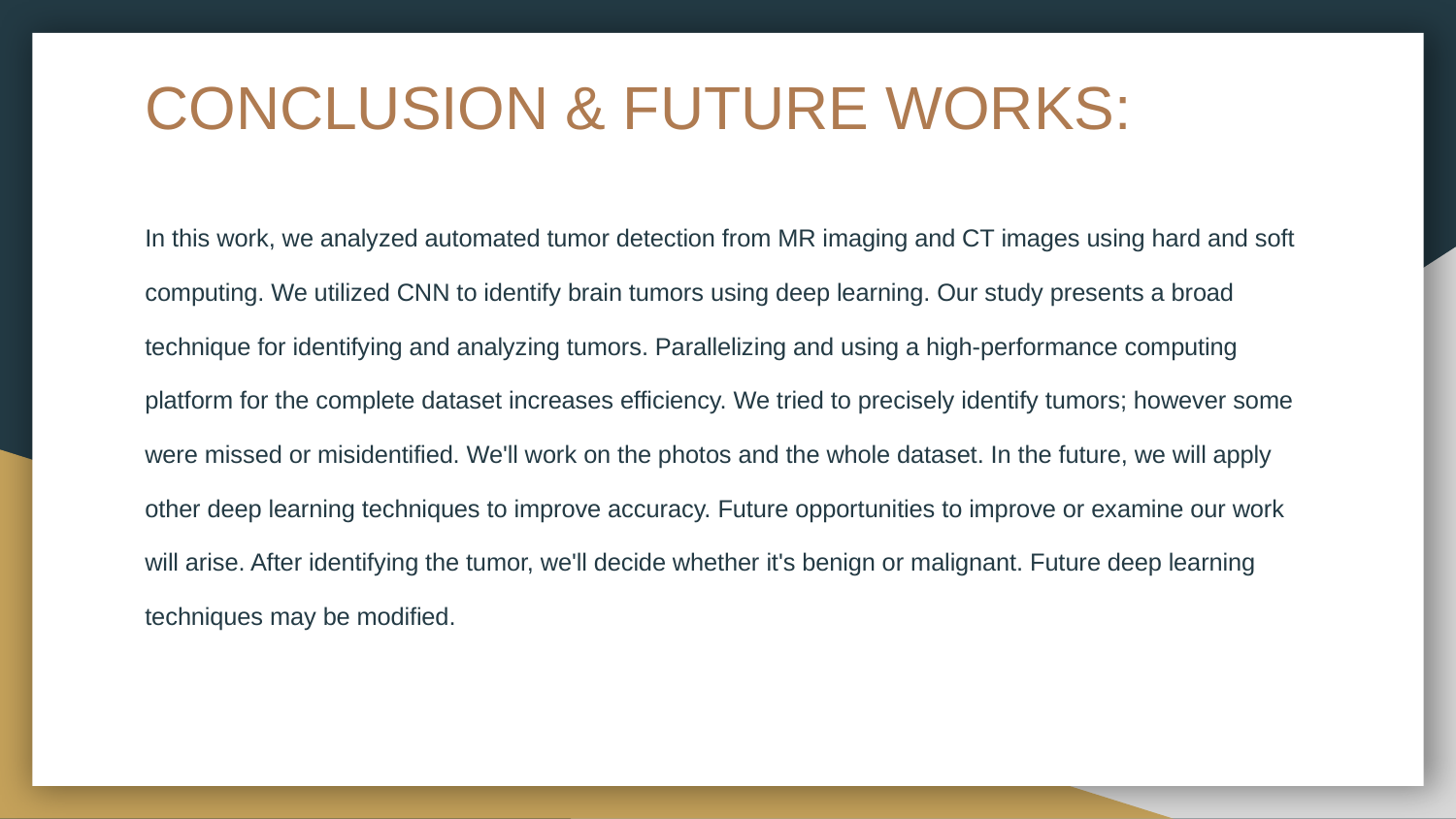

# CONCLUSION & FUTURE WORKS:
In this work, we analyzed automated tumor detection from MR imaging and CT images using hard and soft
computing. We utilized CNN to identify brain tumors using deep learning. Our study presents a broad
technique for identifying and analyzing tumors. Parallelizing and using a high-performance computing
platform for the complete dataset increases efficiency. We tried to precisely identify tumors; however some
were missed or misidentified. We'll work on the photos and the whole dataset. In the future, we will apply
other deep learning techniques to improve accuracy. Future opportunities to improve or examine our work
will arise. After identifying the tumor, we'll decide whether it's benign or malignant. Future deep learning
techniques may be modified.